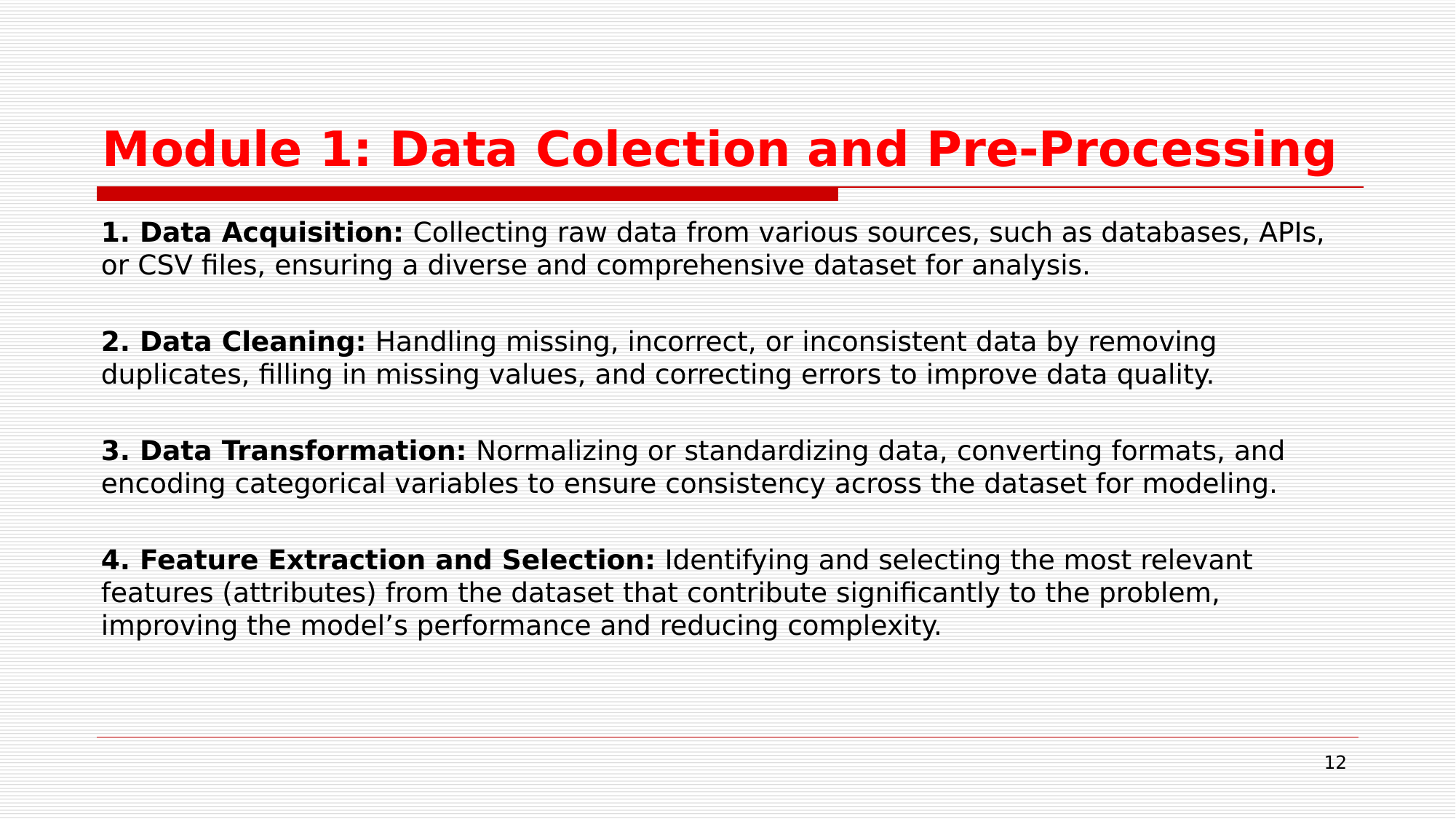

# Module 1: Data Colection and Pre-Processing
1. Data Acquisition: Collecting raw data from various sources, such as databases, APIs, or CSV files, ensuring a diverse and comprehensive dataset for analysis.

2. Data Cleaning: Handling missing, incorrect, or inconsistent data by removing duplicates, filling in missing values, and correcting errors to improve data quality.

3. Data Transformation: Normalizing or standardizing data, converting formats, and encoding categorical variables to ensure consistency across the dataset for modeling.

4. Feature Extraction and Selection: Identifying and selecting the most relevant features (attributes) from the dataset that contribute significantly to the problem, improving the model’s performance and reducing complexity.

12